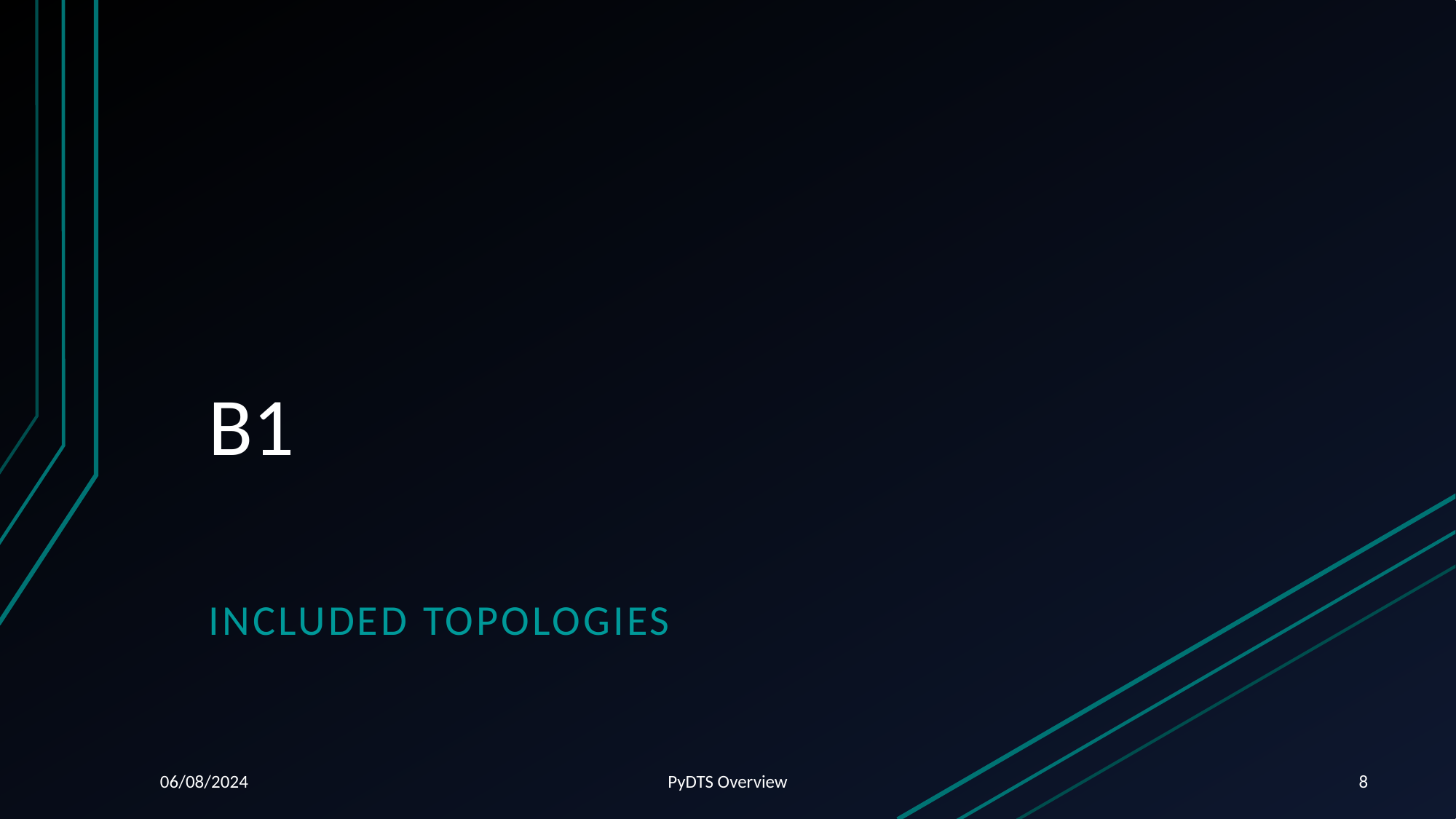

# B1
Included Topologies
06/08/2024
PyDTS Overview
8